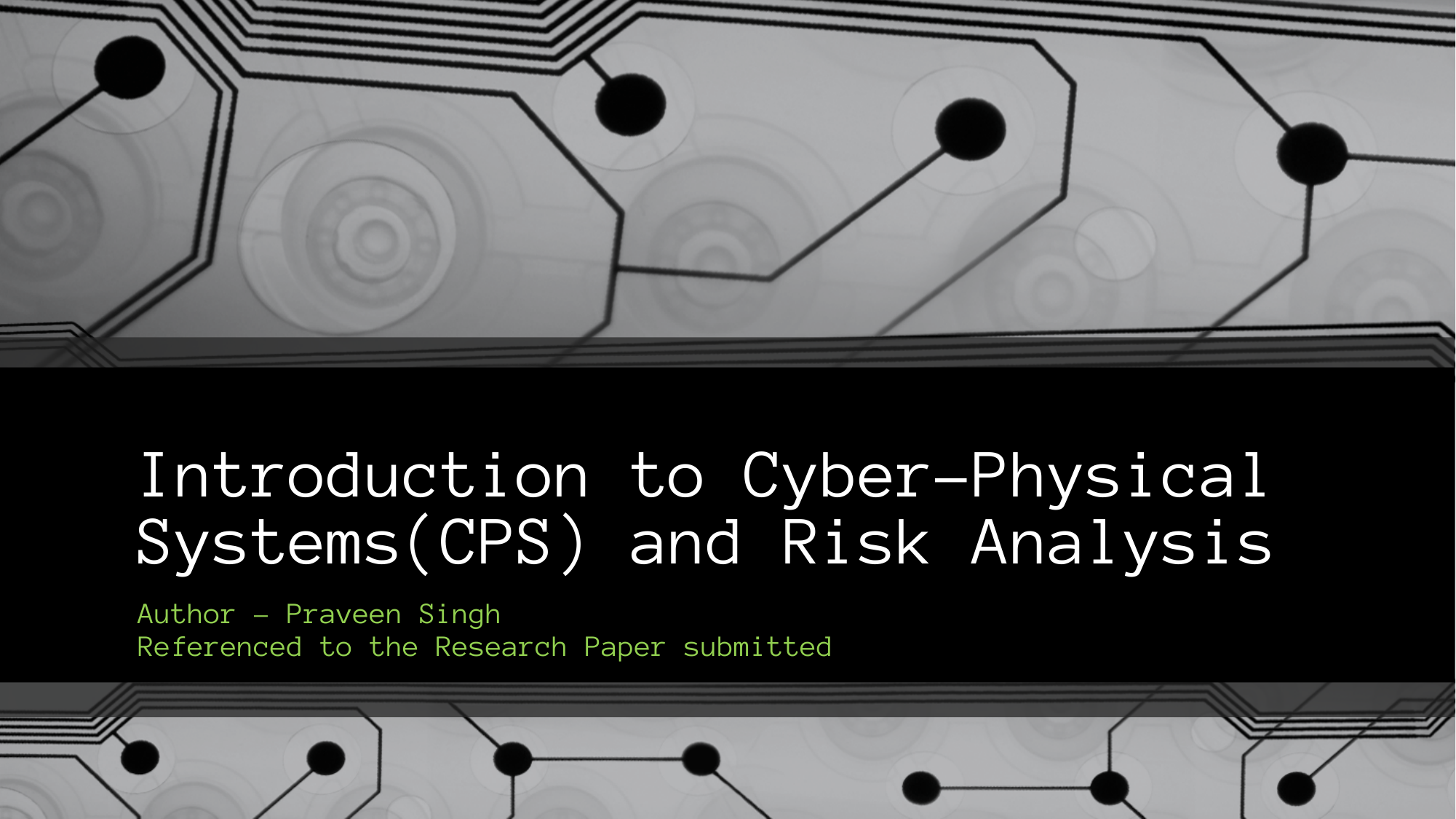

# Introduction to Cyber-Physical Systems(CPS) and Risk Analysis
Author – Praveen Singh
Referenced to the Research Paper submitted